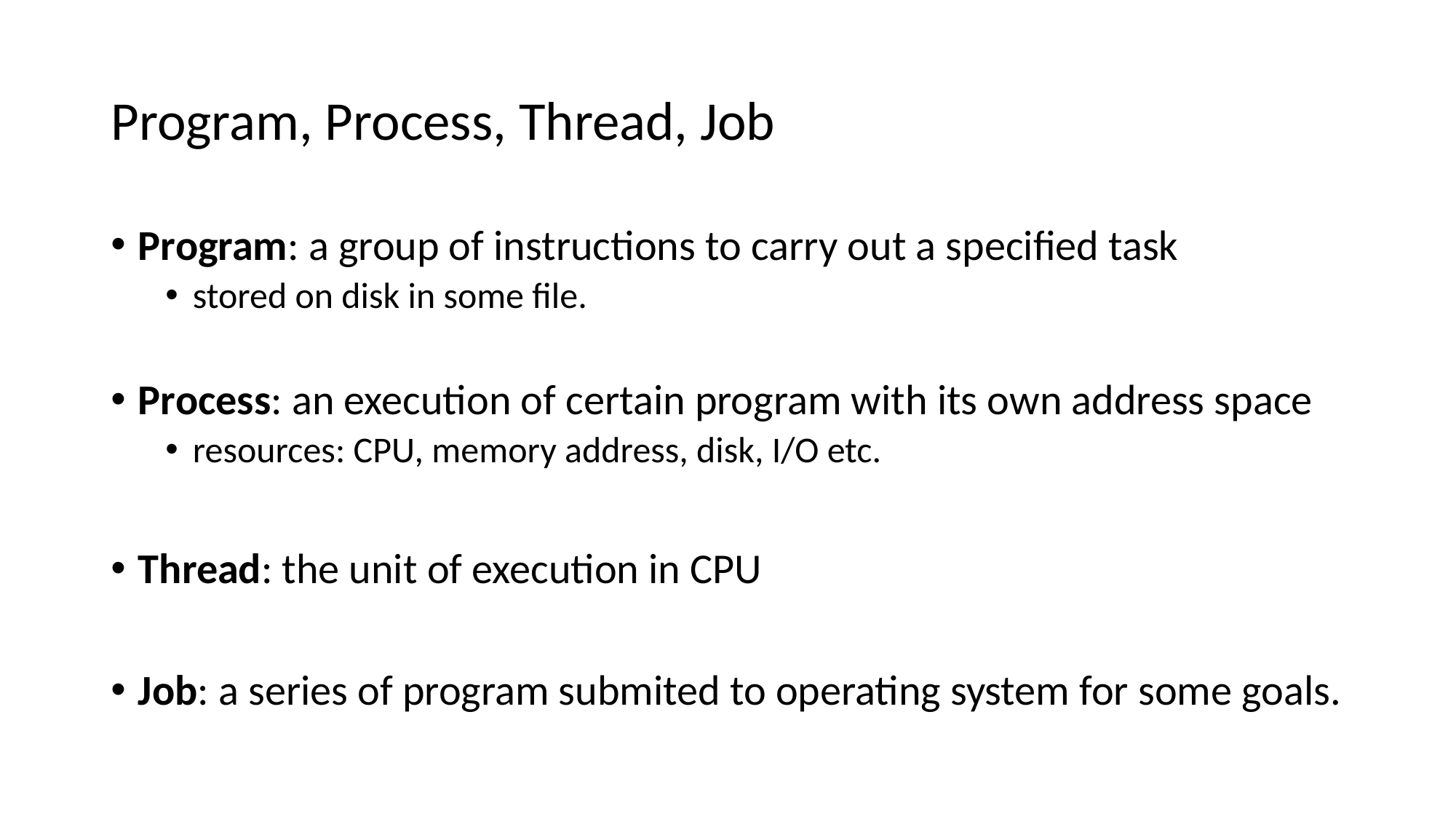

# Program, Process, Thread, Job
Program: a group of instructions to carry out a specified task
stored on disk in some file.

Process: an execution of certain program with its own address space
resources: CPU, memory address, disk, I/O etc.

Thread: the unit of execution in CPU

Job: a series of program submited to operating system for some goals.